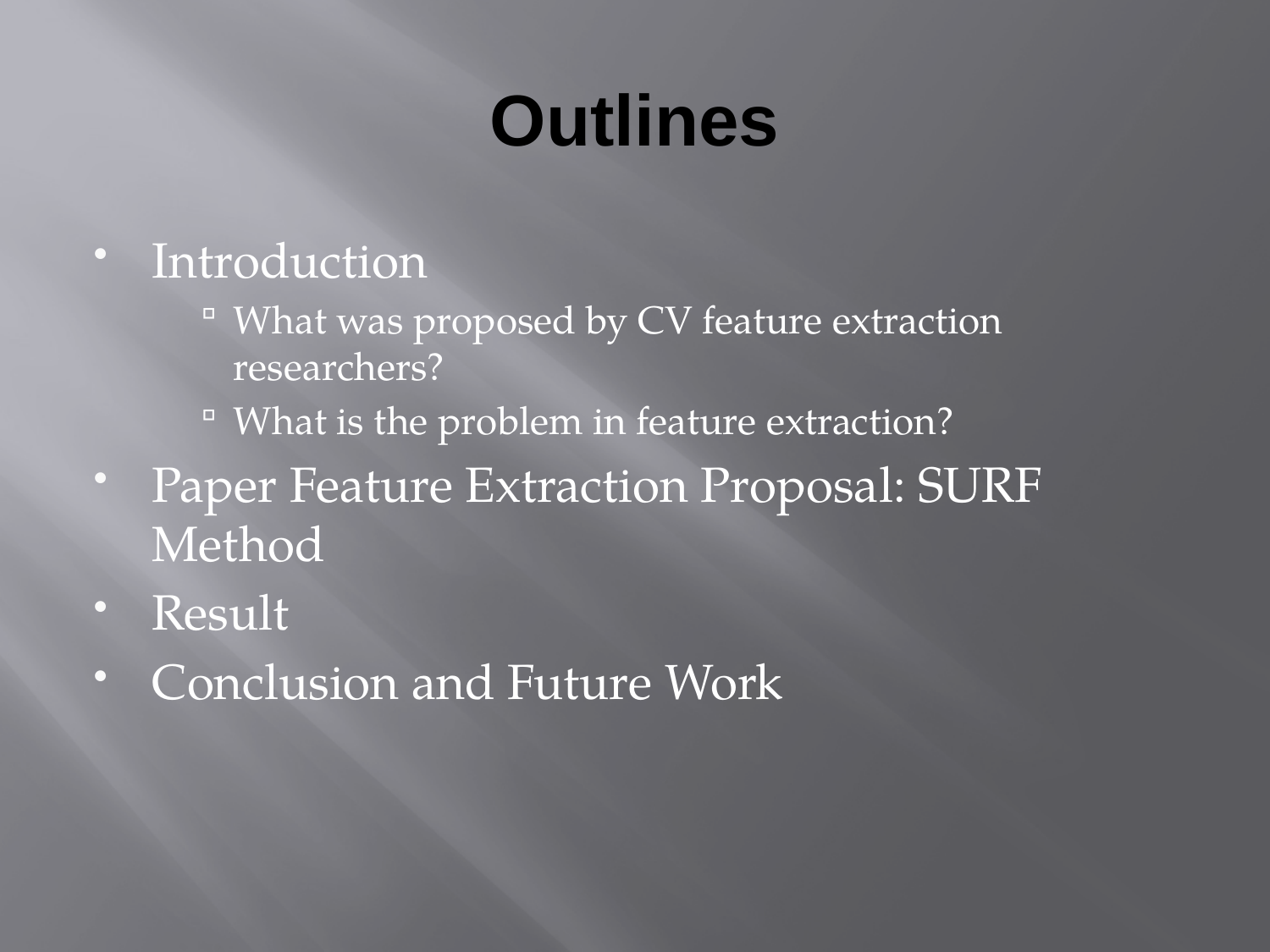

# Outlines
Introduction
What was proposed by CV feature extraction researchers?
What is the problem in feature extraction?
Paper Feature Extraction Proposal: SURF Method
Result
Conclusion and Future Work